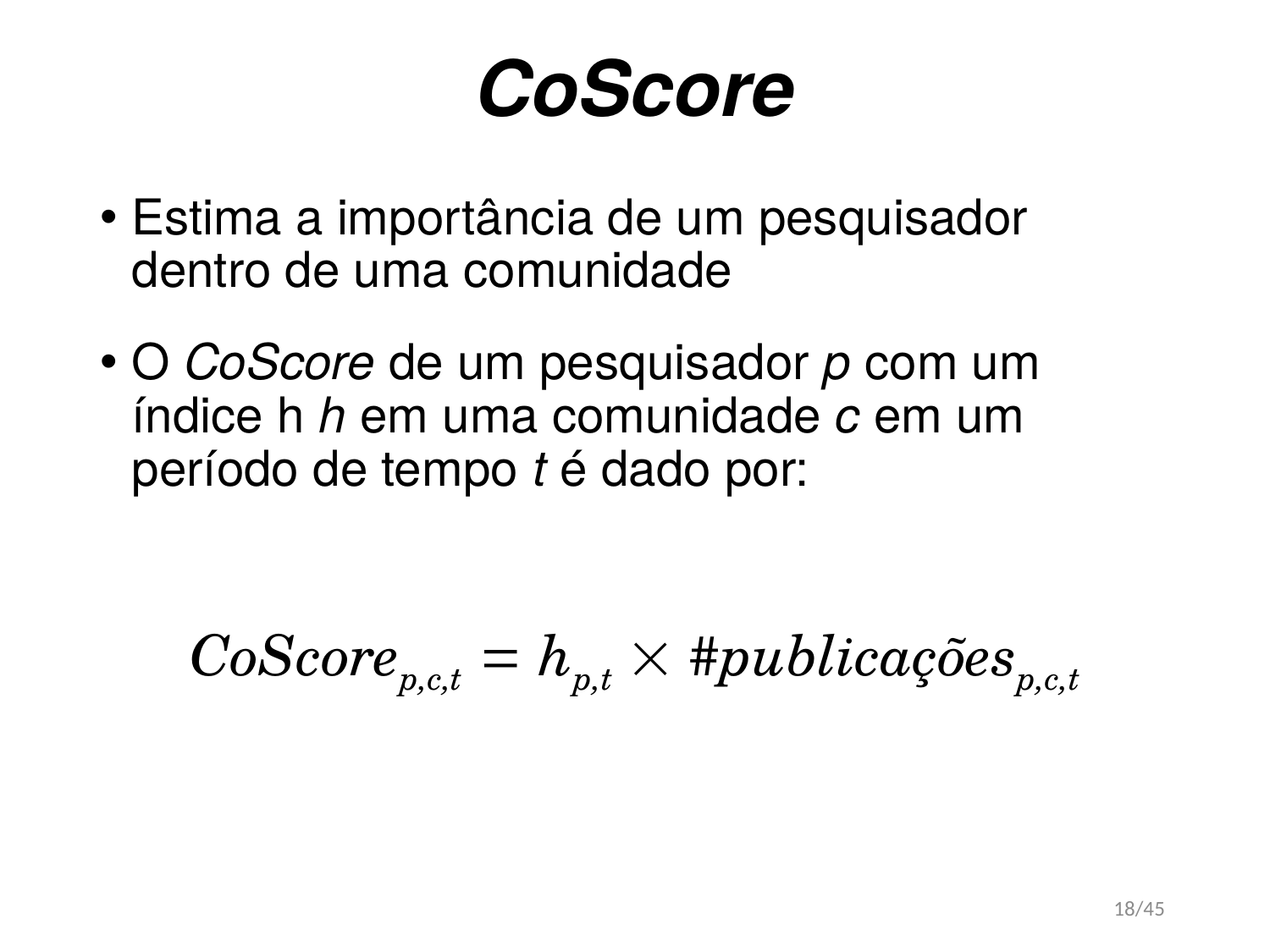

# CoScore
Estima a importância de um pesquisador dentro de uma comunidade
O CoScore de um pesquisador p com um índice h h em uma comunidade c em um período de tempo t é dado por:
CoScorep,c,t = hp,t × #publicaçõesp,c,t
18/45